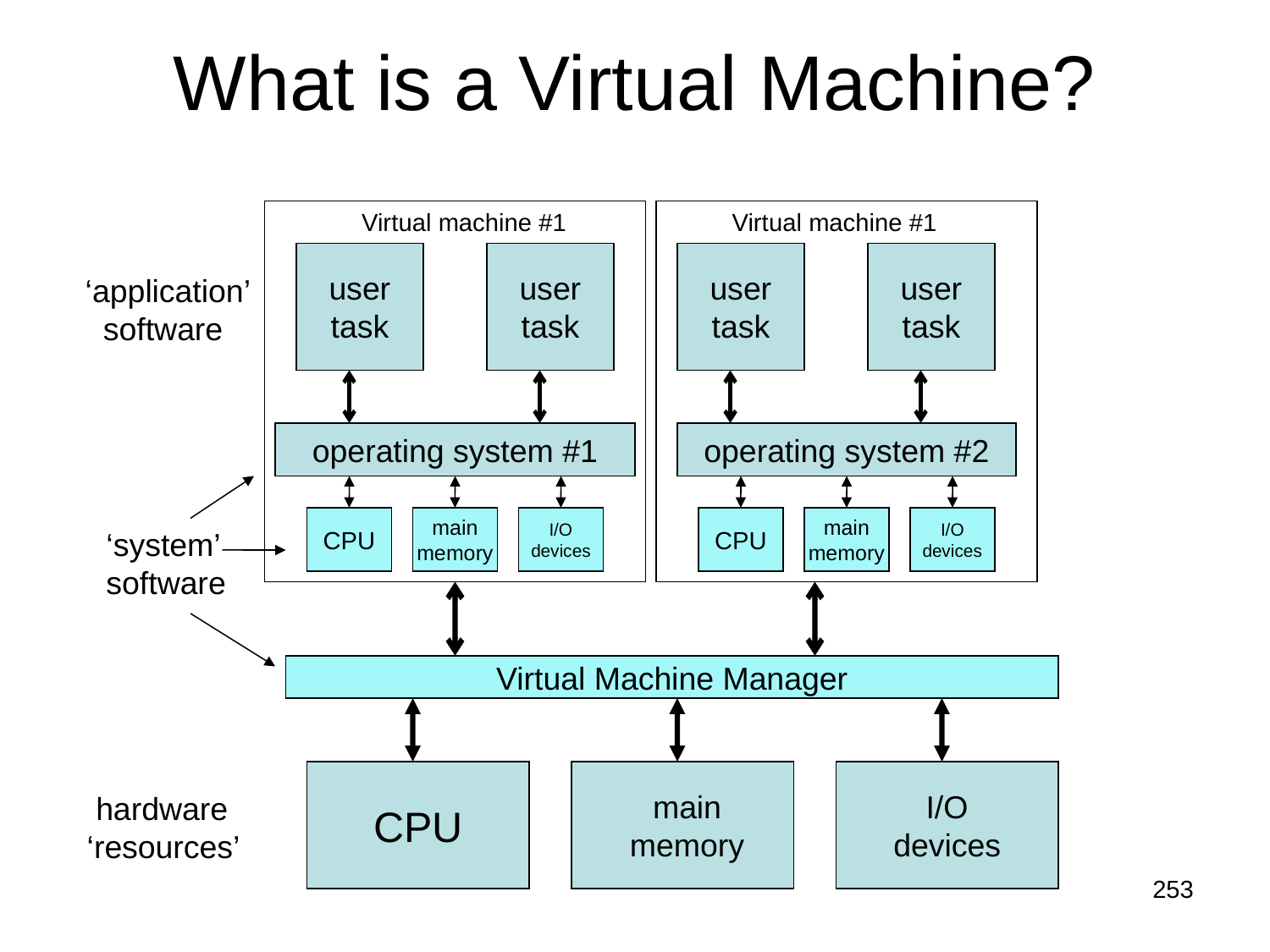

# What is a Virtual Machine?

Virtual machine #1

Virtual machine #1
user
task
user
task
user
task
user
task
 ‘application’
   software

operating system #1
operating system #2

CPU
main
memory
I/O
devices
CPU
main
memory
I/O
devices
 ‘system’
 software

Virtual Machine Manager

CPU
 main
 memory
I/O
devices
 hardware
‘resources’
253